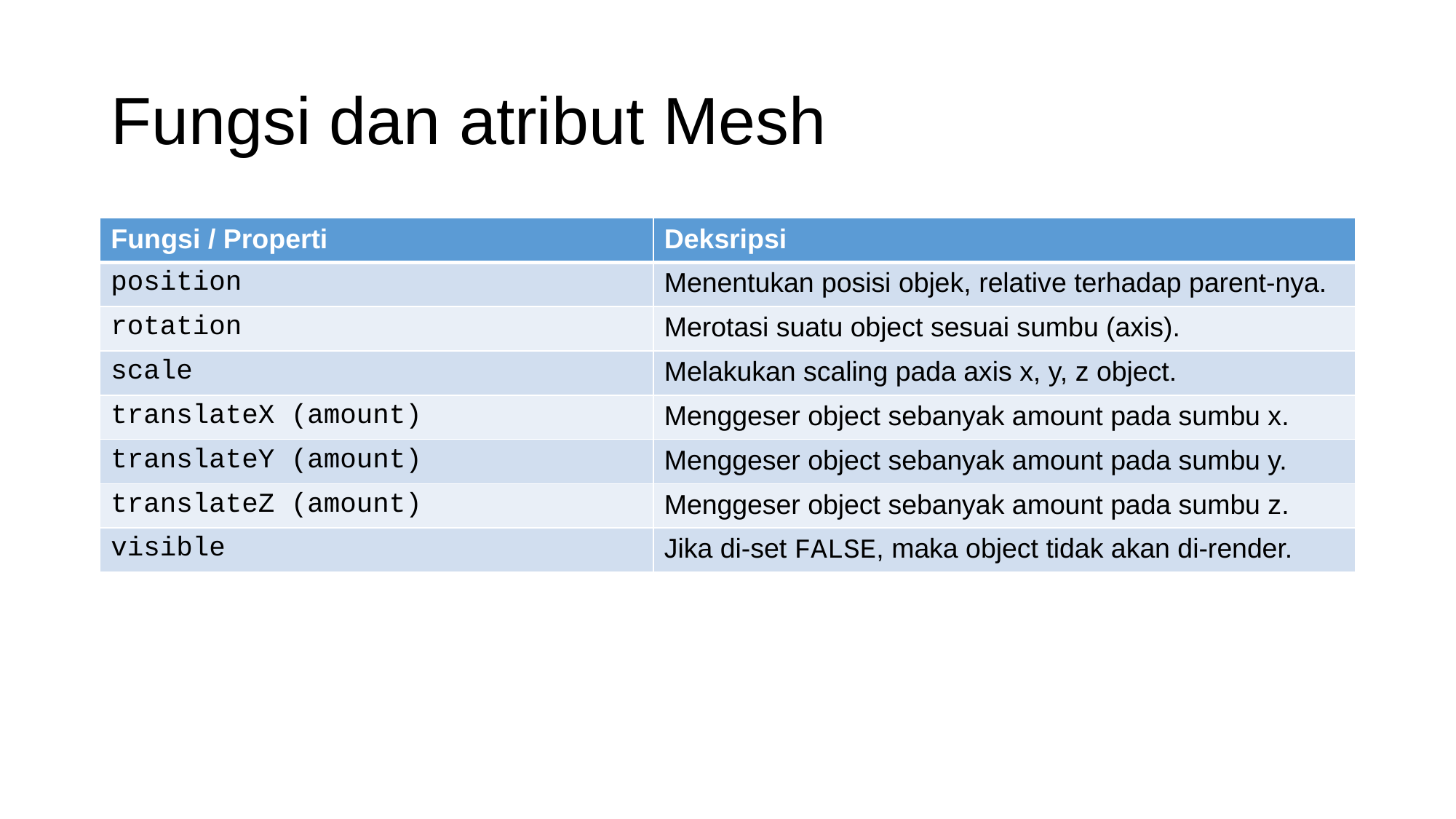

# Fungsi dan atribut Mesh
| Fungsi / Properti | Deksripsi |
| --- | --- |
| position | Menentukan posisi objek, relative terhadap parent-nya. |
| rotation | Merotasi suatu object sesuai sumbu (axis). |
| scale | Melakukan scaling pada axis x, y, z object. |
| translateX (amount) | Menggeser object sebanyak amount pada sumbu x. |
| translateY (amount) | Menggeser object sebanyak amount pada sumbu y. |
| translateZ (amount) | Menggeser object sebanyak amount pada sumbu z. |
| visible | Jika di-set FALSE, maka object tidak akan di-render. |